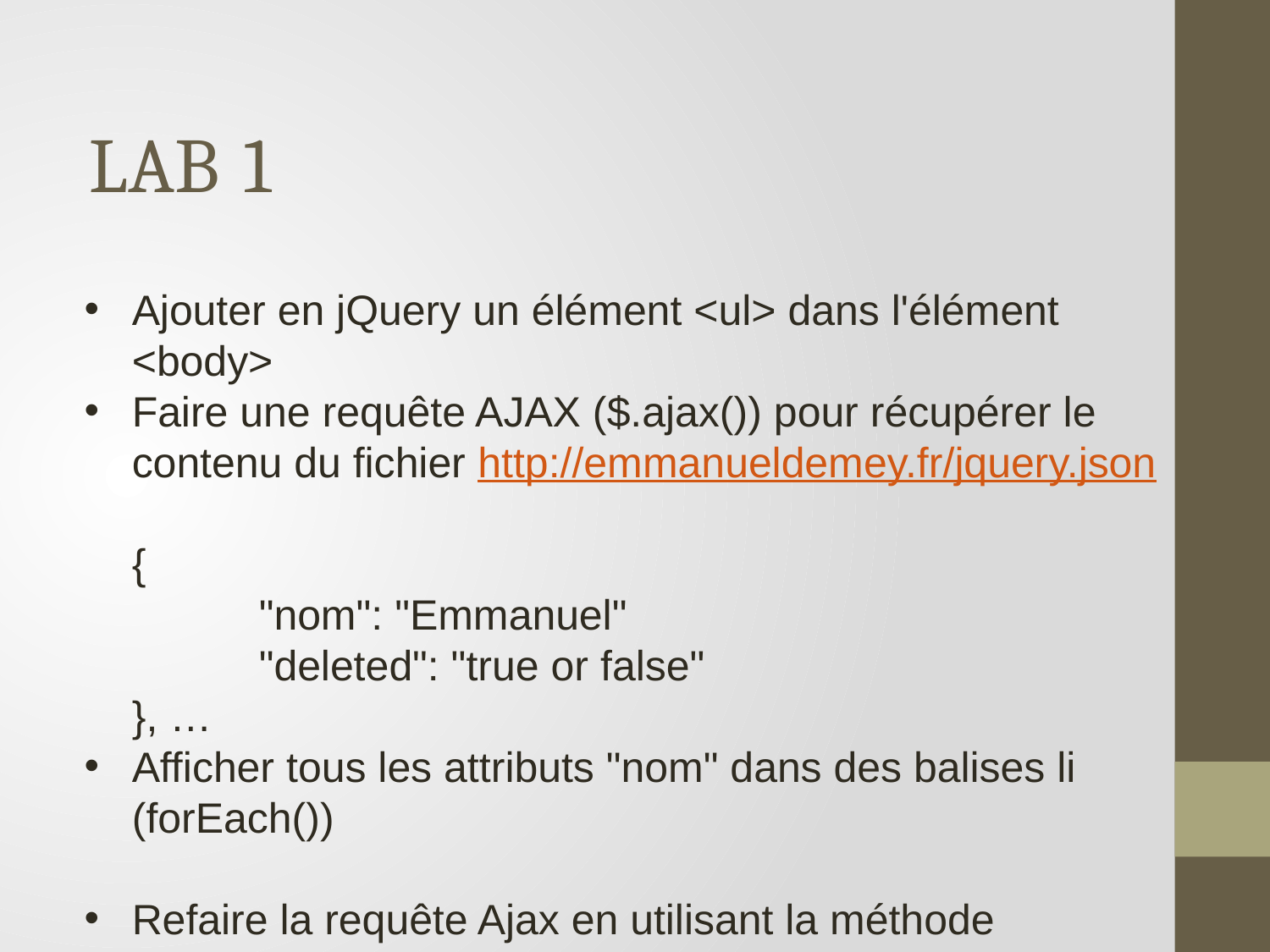

# LAB 1

Ajouter en jQuery un élément <ul> dans l'élément <body>
Faire une requête AJAX ($.ajax()) pour récupérer le contenu du fichier http://emmanueldemey.fr/jquery.json
{
	"nom": "Emmanuel"
	"deleted": "true or false"
}, …
Afficher tous les attributs "nom" dans des balises li (forEach())

Refaire la requête Ajax en utilisant la méthode $.getJSON()